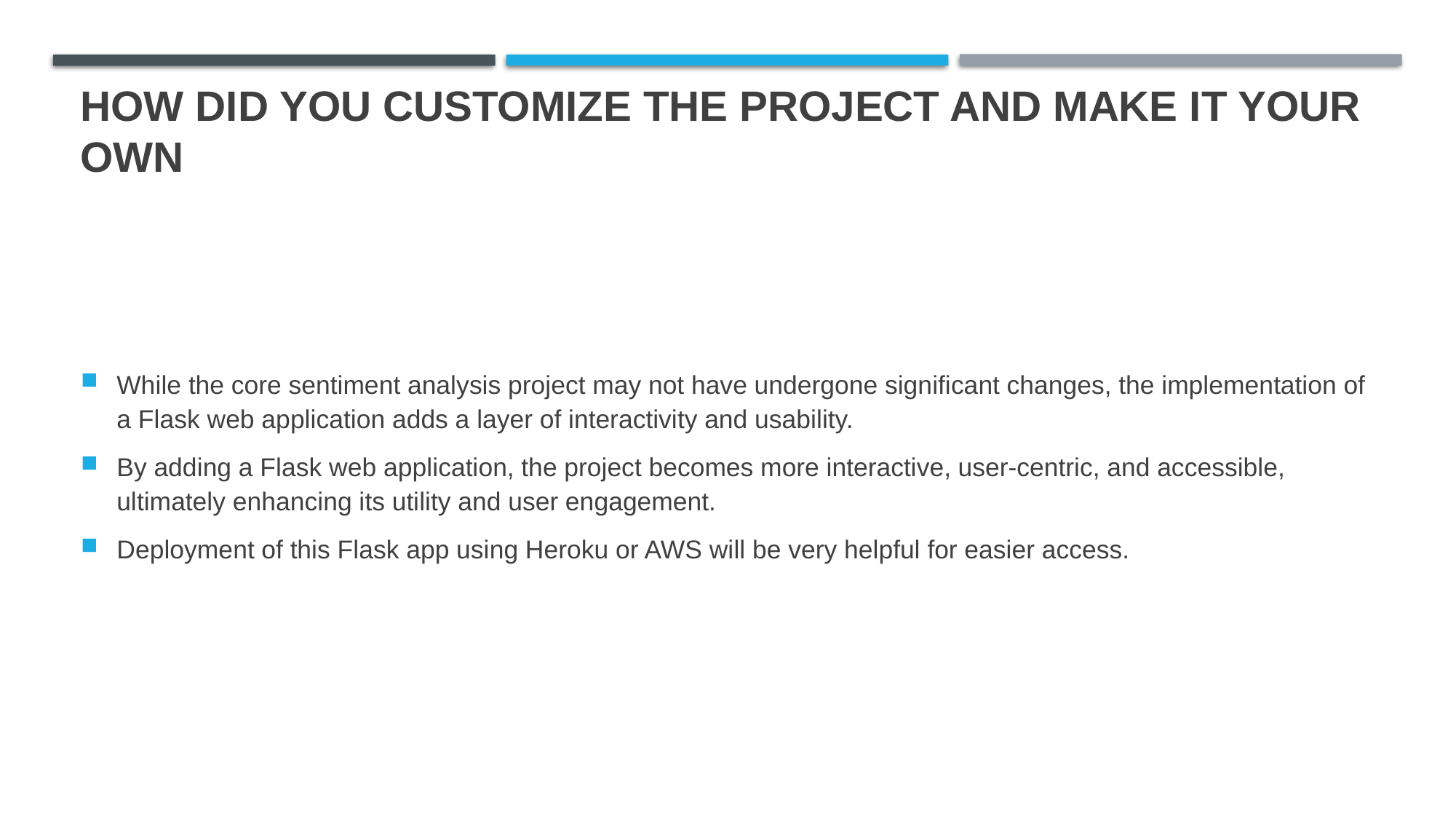

# How did you customize the project and make it your own
While the core sentiment analysis project may not have undergone significant changes, the implementation of a Flask web application adds a layer of interactivity and usability.
By adding a Flask web application, the project becomes more interactive, user-centric, and accessible, ultimately enhancing its utility and user engagement.
Deployment of this Flask app using Heroku or AWS will be very helpful for easier access.